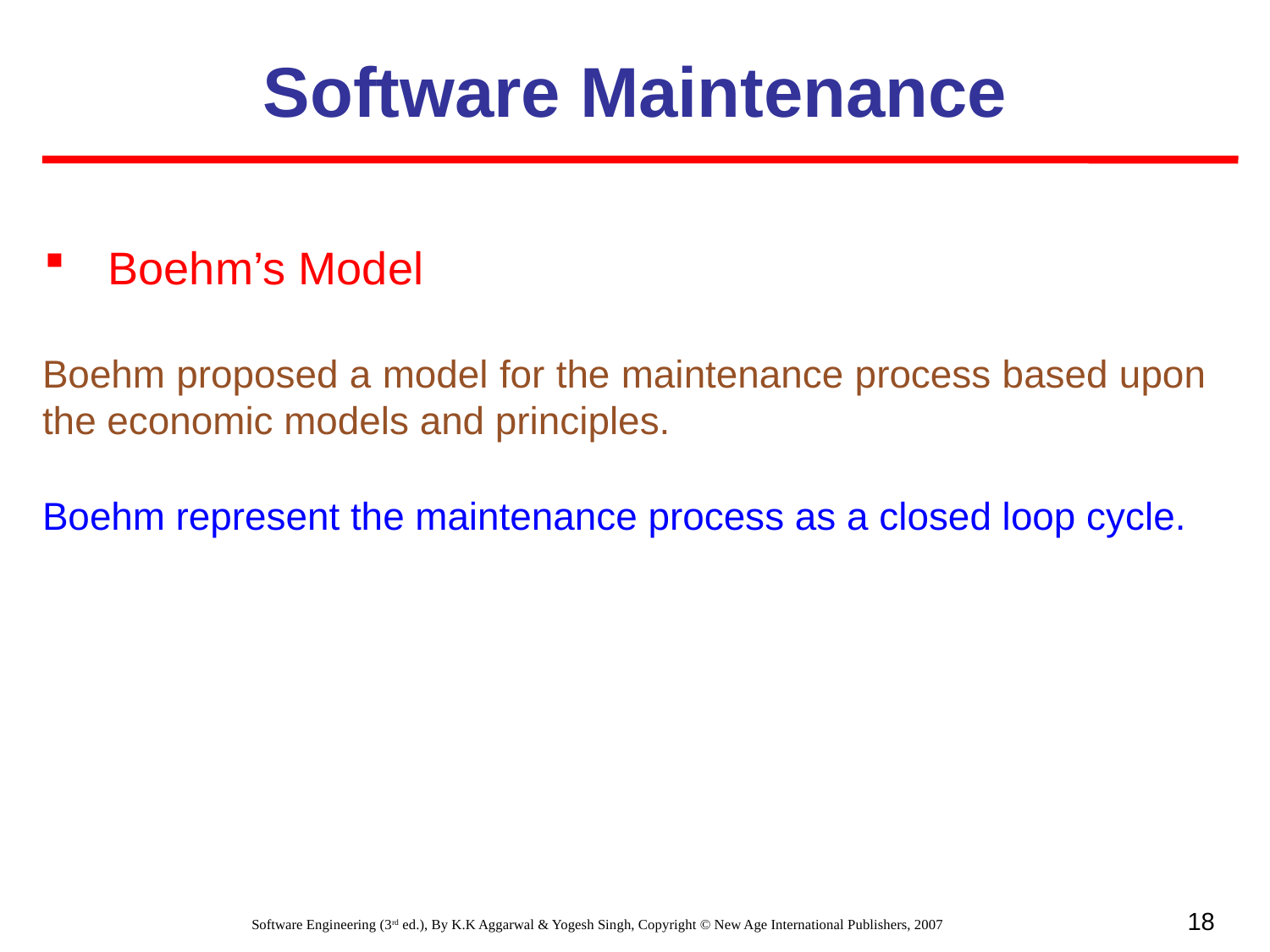

Software Maintenance

Boehm’s Model
Boehm proposed a model for the maintenance process based upon the economic models and principles.

Boehm represent the maintenance process as a closed loop cycle.
18